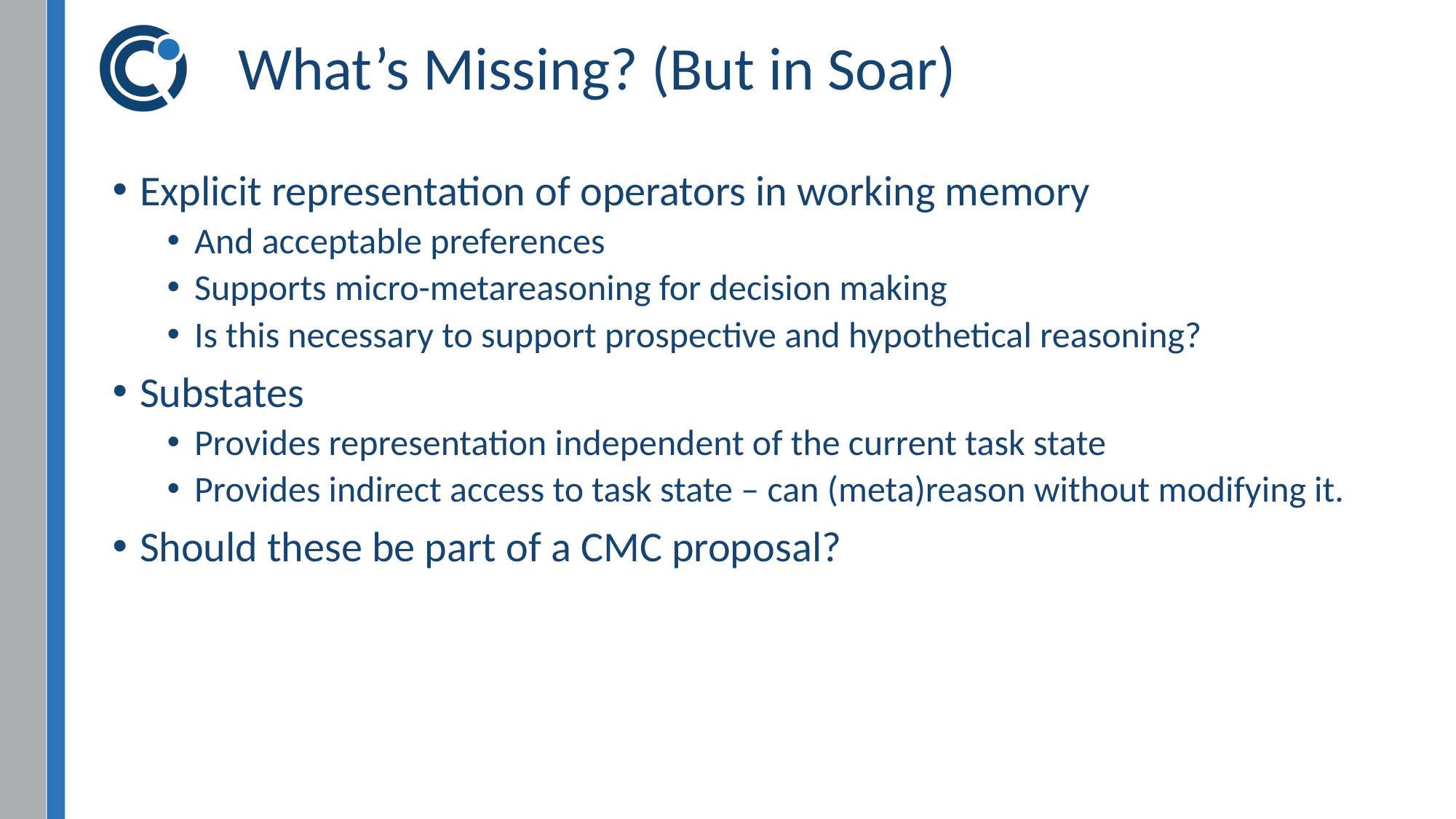

# What’s Missing? (But in Soar)
Explicit representation of operators in working memory
And acceptable preferences
Supports micro-metareasoning for decision making
Is this necessary to support prospective and hypothetical reasoning?
Substates
Provides representation independent of the current task state
Provides indirect access to task state – can (meta)reason without modifying it.
Should these be part of a CMC proposal?